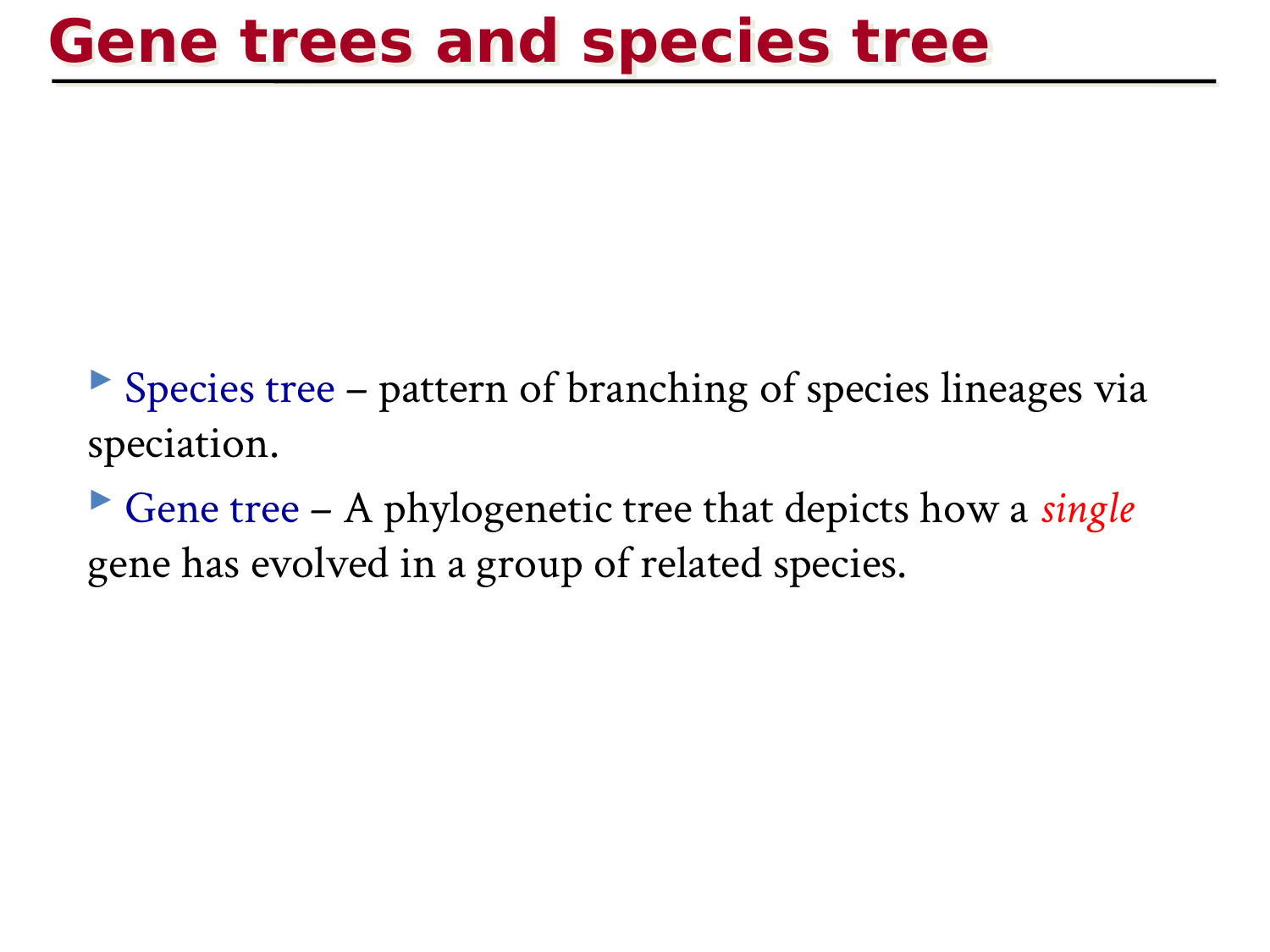

Gene trees and species tree

 Species tree – pattern of branching of species lineages via speciation.
 Gene tree – A phylogenetic tree that depicts how a single gene has evolved in a group of related species.